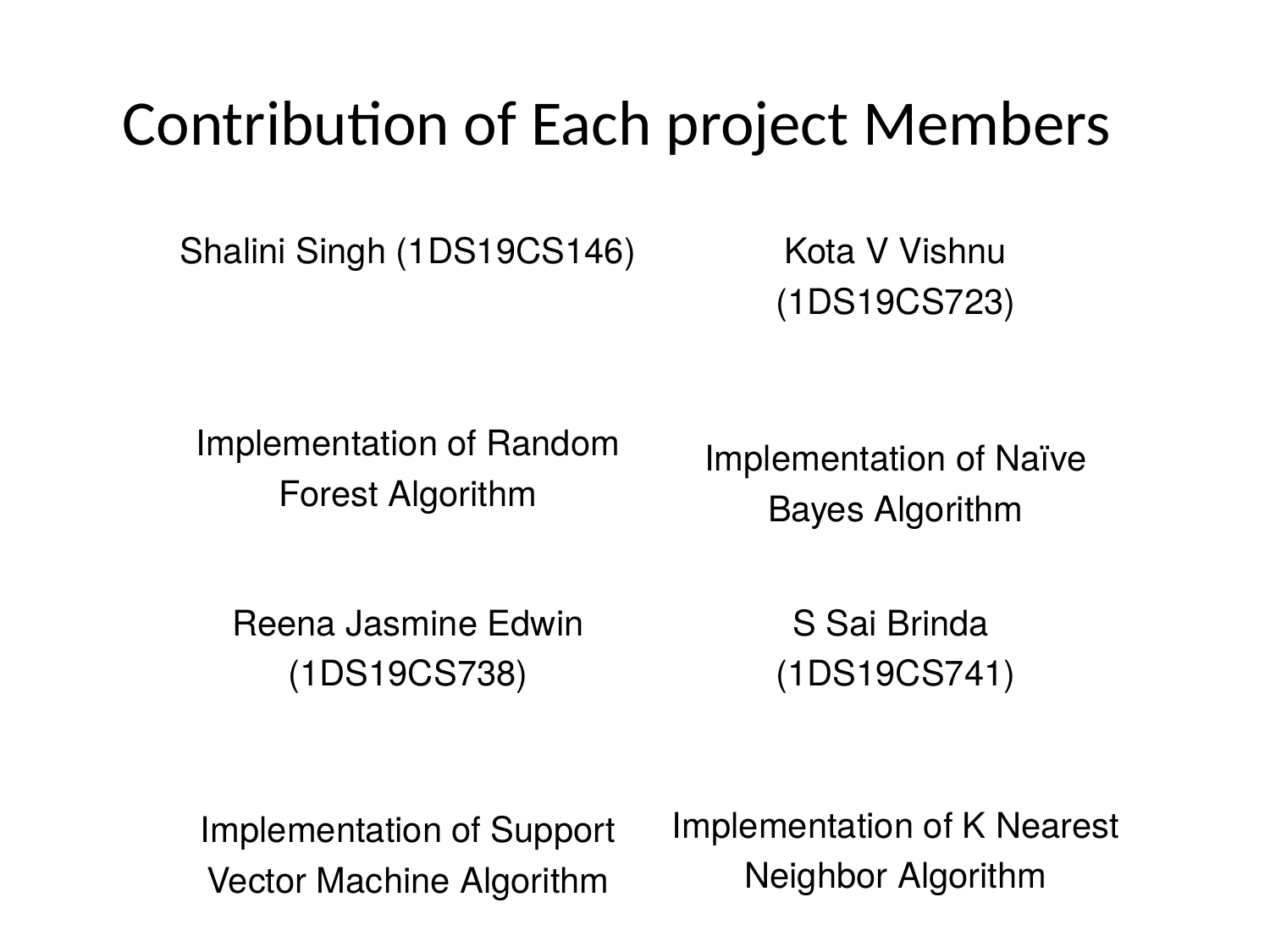

# Contribution of Each project Members
| Shalini Singh (1DS19CS146) Implementation of Random Forest Algorithm | Kota V Vishnu (1DS19CS723) Implementation of Naïve Bayes Algorithm |
| --- | --- |
| Reena Jasmine Edwin (1DS19CS738) Implementation of Support Vector Machine Algorithm | S Sai Brinda (1DS19CS741) Implementation of K Nearest Neighbor Algorithm |